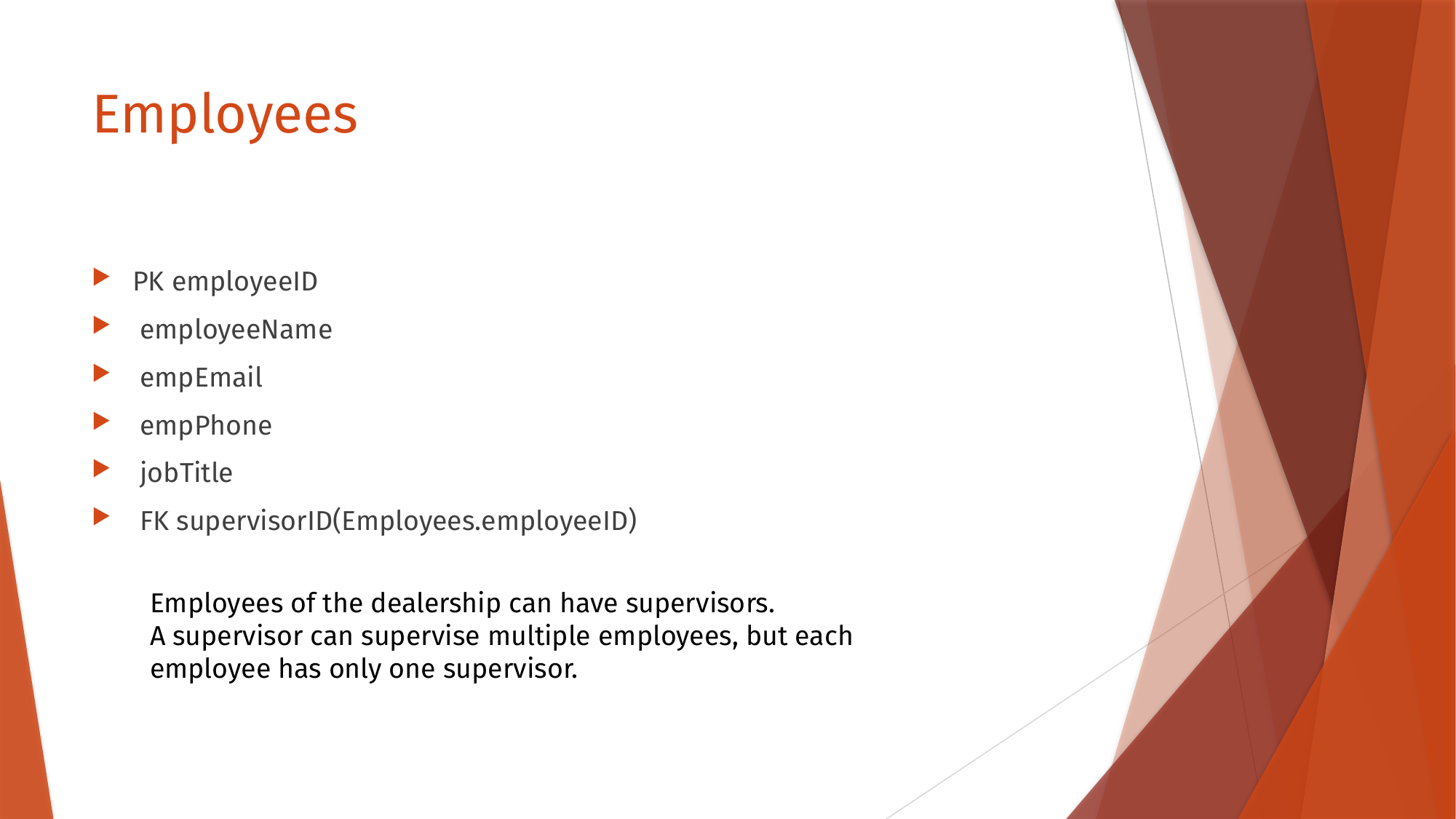

# Employees
PK employeeID
 employeeName
 empEmail
 empPhone
 jobTitle
 FK supervisorID(Employees.employeeID)
Employees of the dealership can have supervisors.
A supervisor can supervise multiple employees, but each employee has only one supervisor.